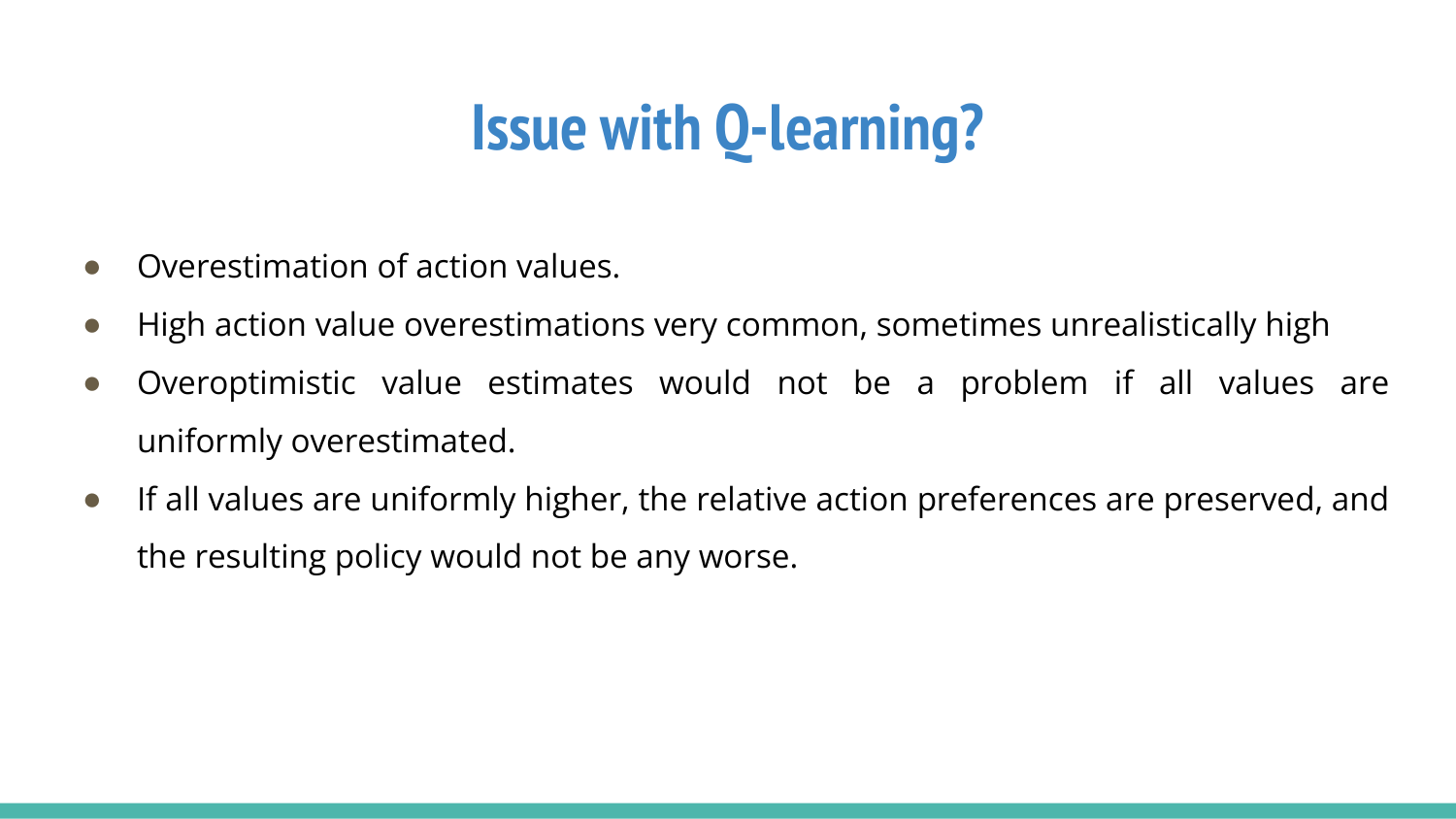

# Issue with Q-learning?

Overestimation of action values.
High action value overestimations very common, sometimes unrealistically high
Overoptimistic value estimates would not be a problem if all values are uniformly overestimated.
If all values are uniformly higher, the relative action preferences are preserved, and the resulting policy would not be any worse.